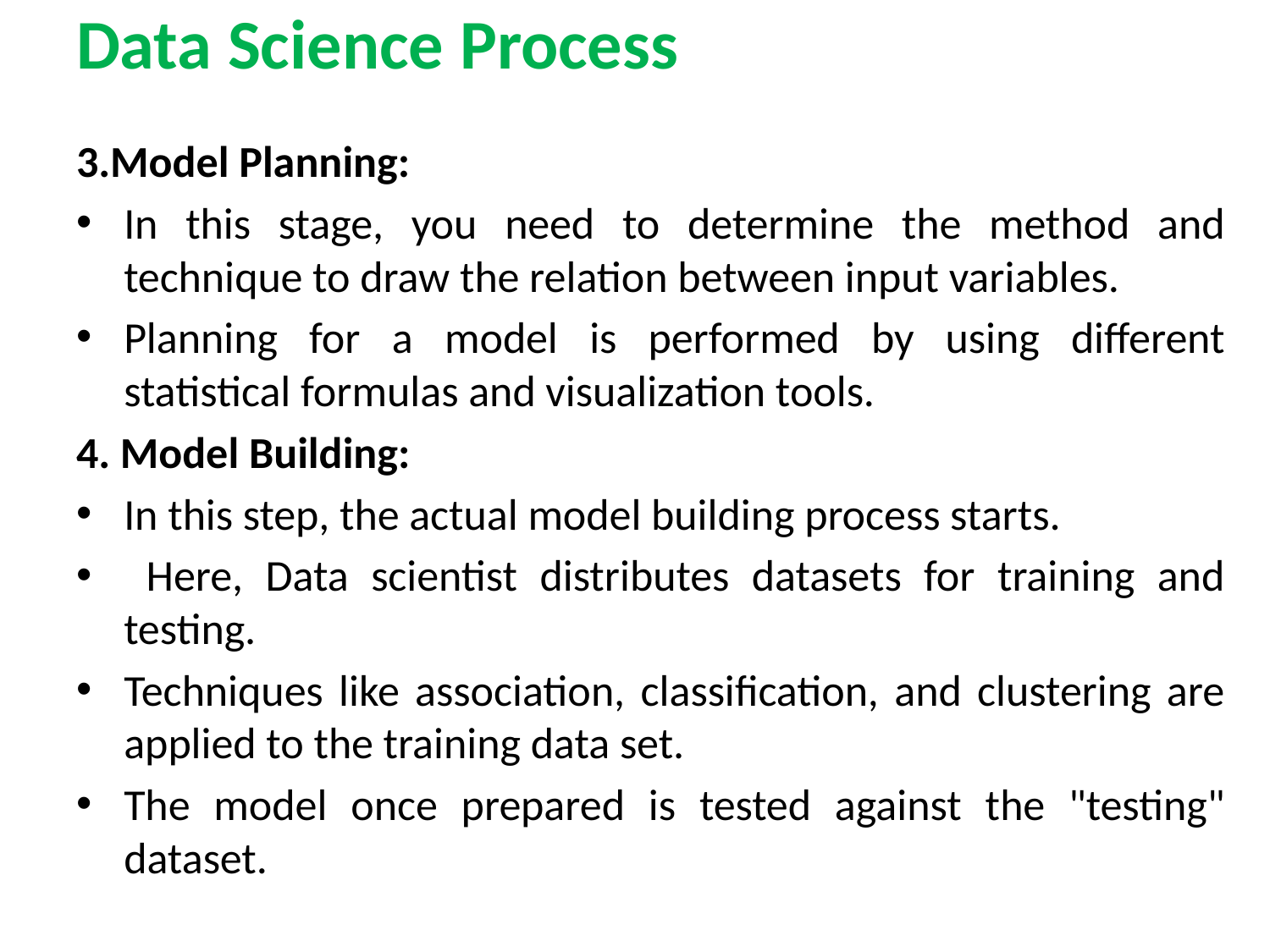

# Data Science Process
3.Model Planning:
In this stage, you need to determine the method and technique to draw the relation between input variables.
Planning for a model is performed by using different statistical formulas and visualization tools.
4. Model Building:
In this step, the actual model building process starts.
 Here, Data scientist distributes datasets for training and testing.
Techniques like association, classification, and clustering are applied to the training data set.
The model once prepared is tested against the "testing" dataset.